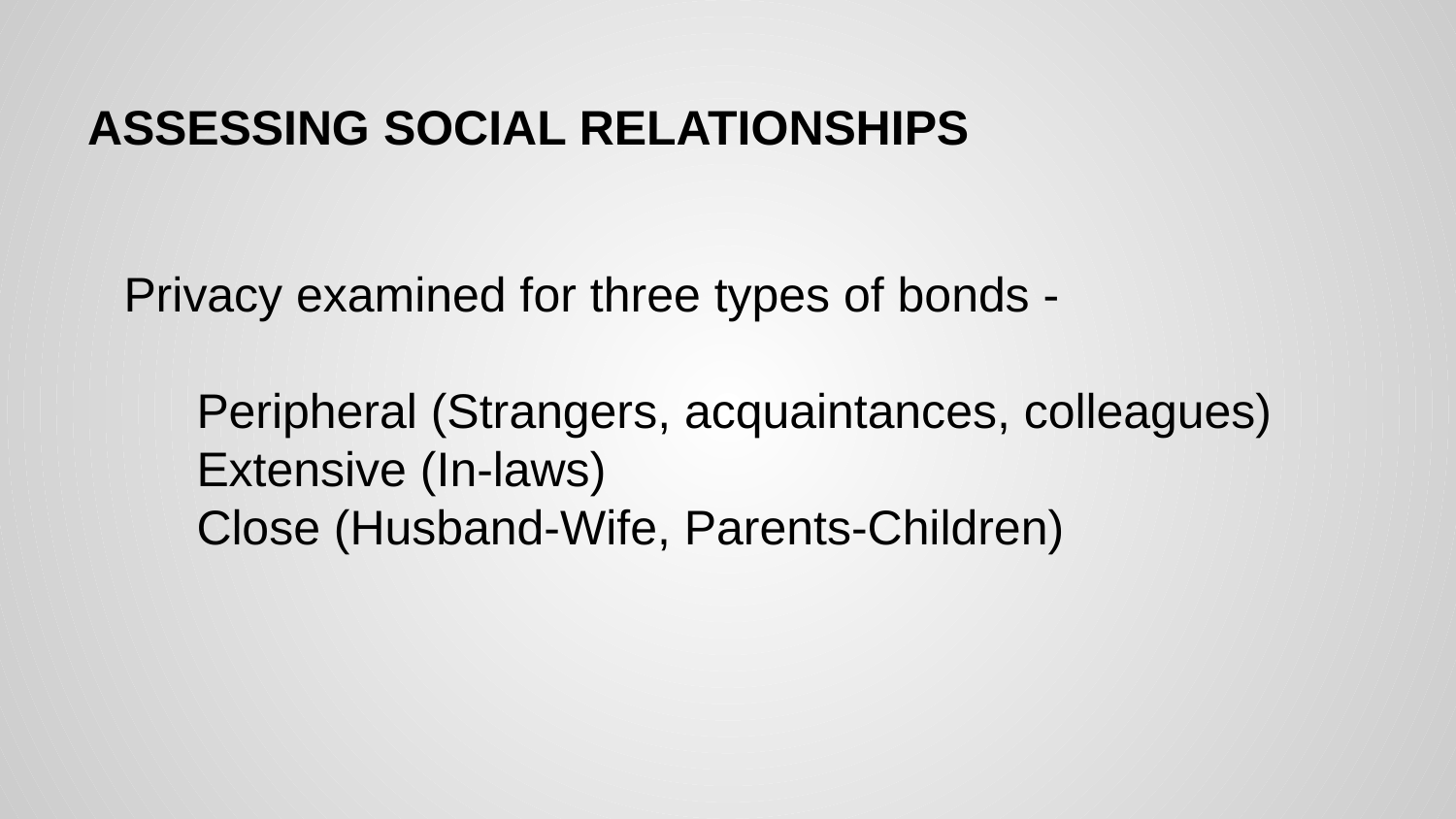

# ASSESSING SOCIAL RELATIONSHIPS

Privacy examined for three types of bonds -

Peripheral (Strangers, acquaintances, colleagues)
Extensive (In-laws)
Close (Husband-Wife, Parents-Children)